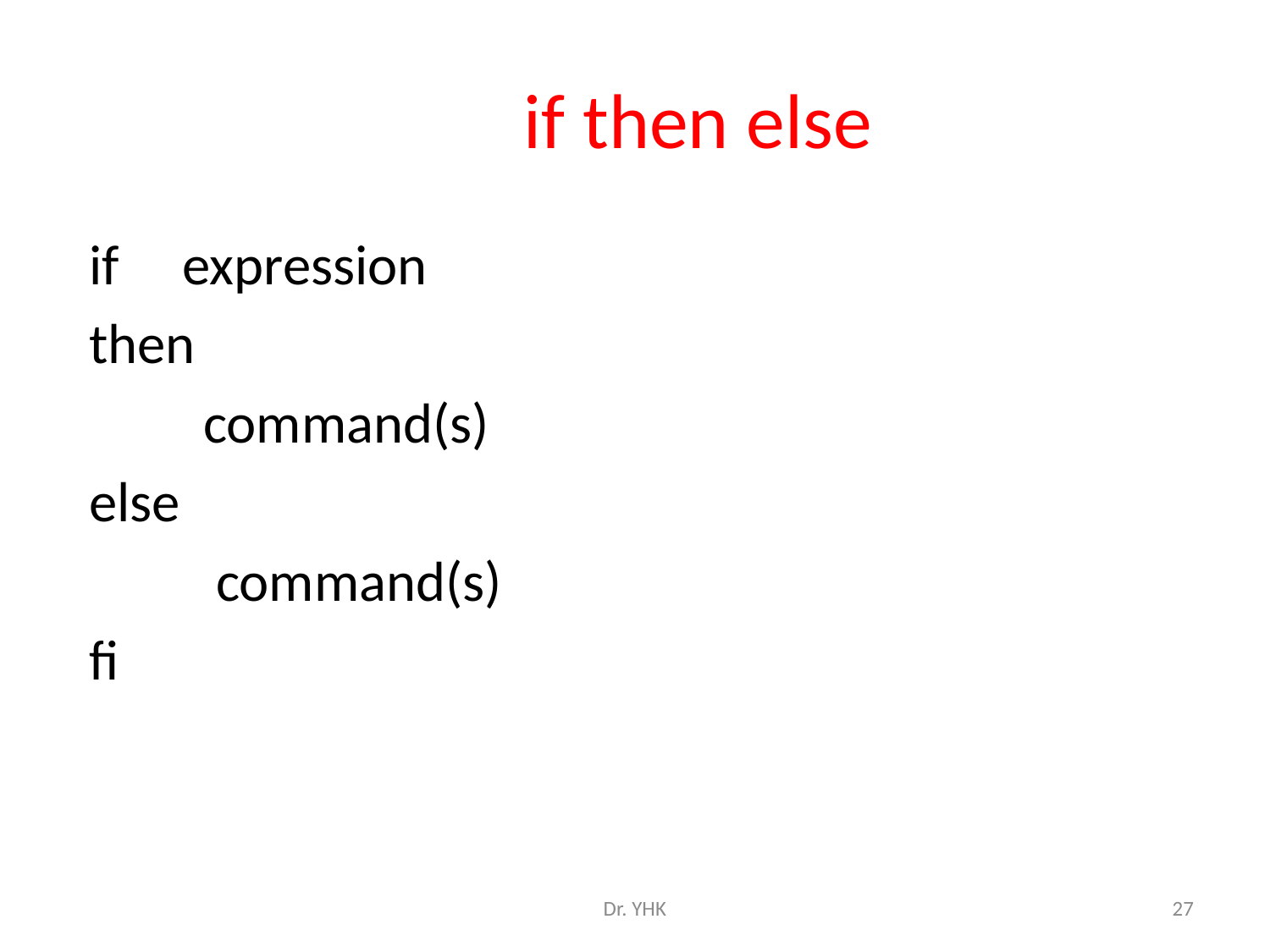

# if then else
 if     expression
 then
	command(s)
 else
	 command(s)
 fi

Dr. YHK
27